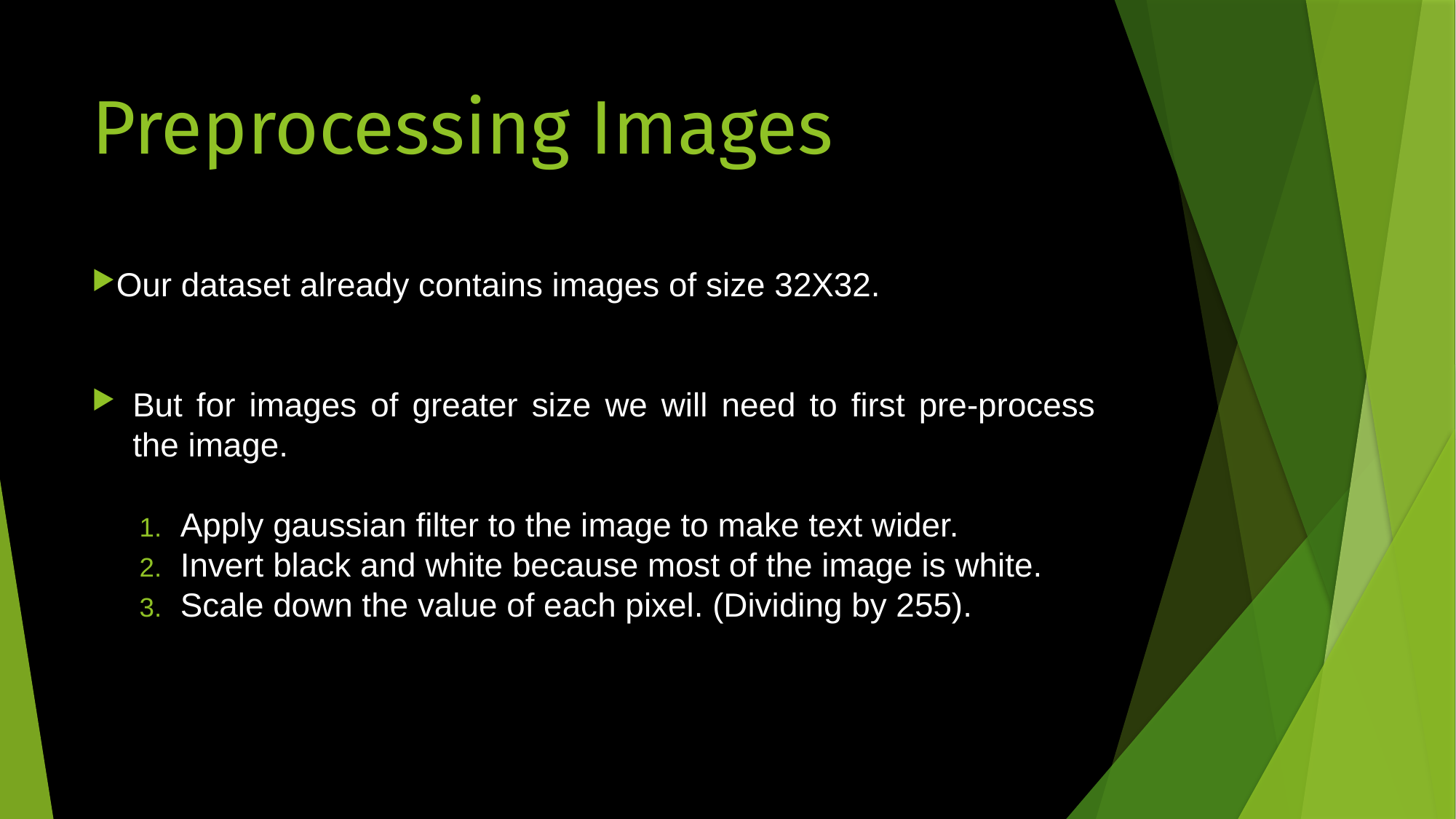

# Preprocessing Images
Our dataset already contains images of size 32X32.

But for images of greater size we will need to first pre-process the image.

Apply gaussian filter to the image to make text wider.
Invert black and white because most of the image is white.
Scale down the value of each pixel. (Dividing by 255).